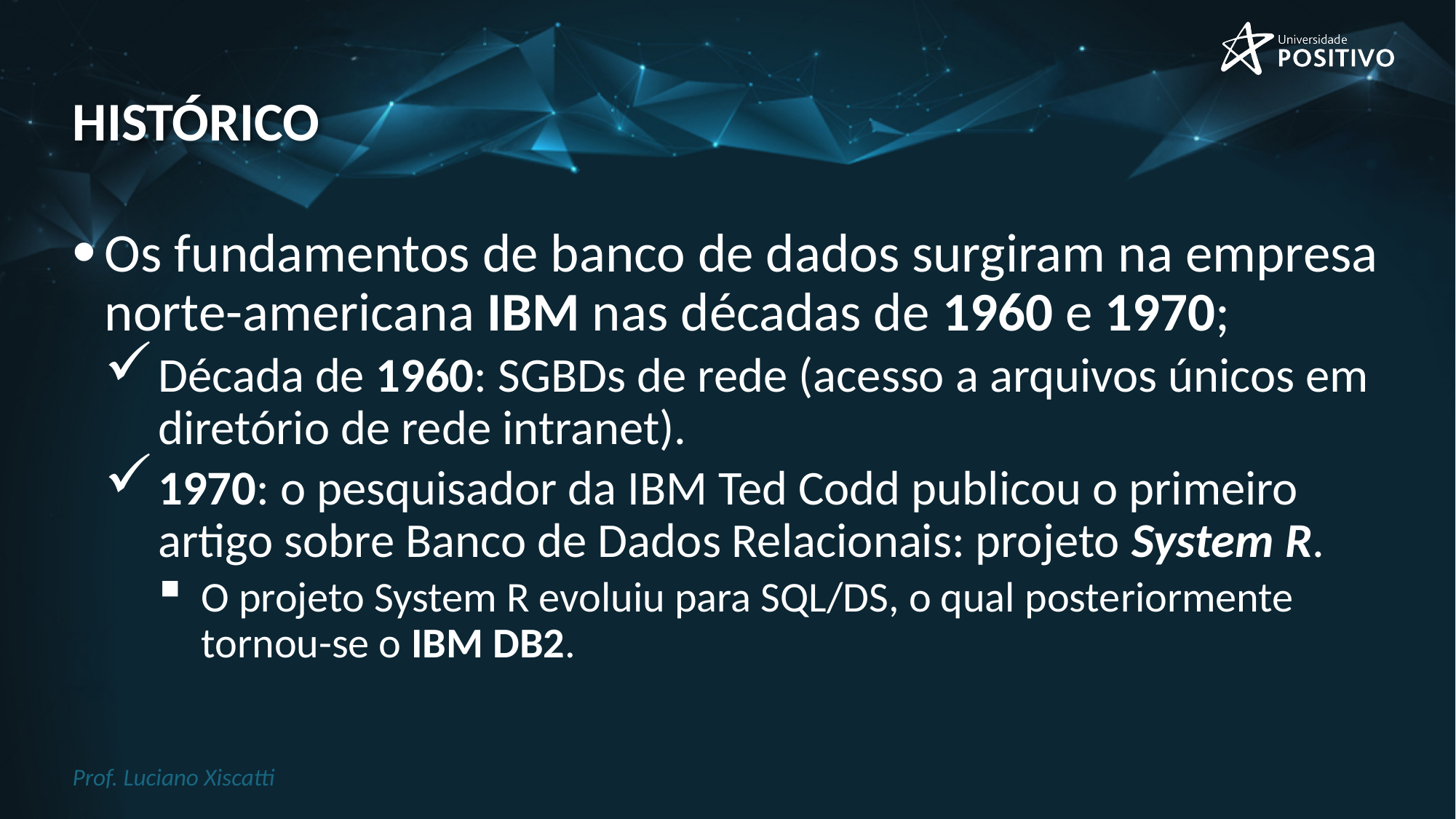

# histórico
Os fundamentos de banco de dados surgiram na empresa norte-americana IBM nas décadas de 1960 e 1970;
Década de 1960: SGBDs de rede (acesso a arquivos únicos em diretório de rede intranet).
1970: o pesquisador da IBM Ted Codd publicou o primeiro artigo sobre Banco de Dados Relacionais: projeto System R.
O projeto System R evoluiu para SQL/DS, o qual posteriormente tornou-se o IBM DB2.